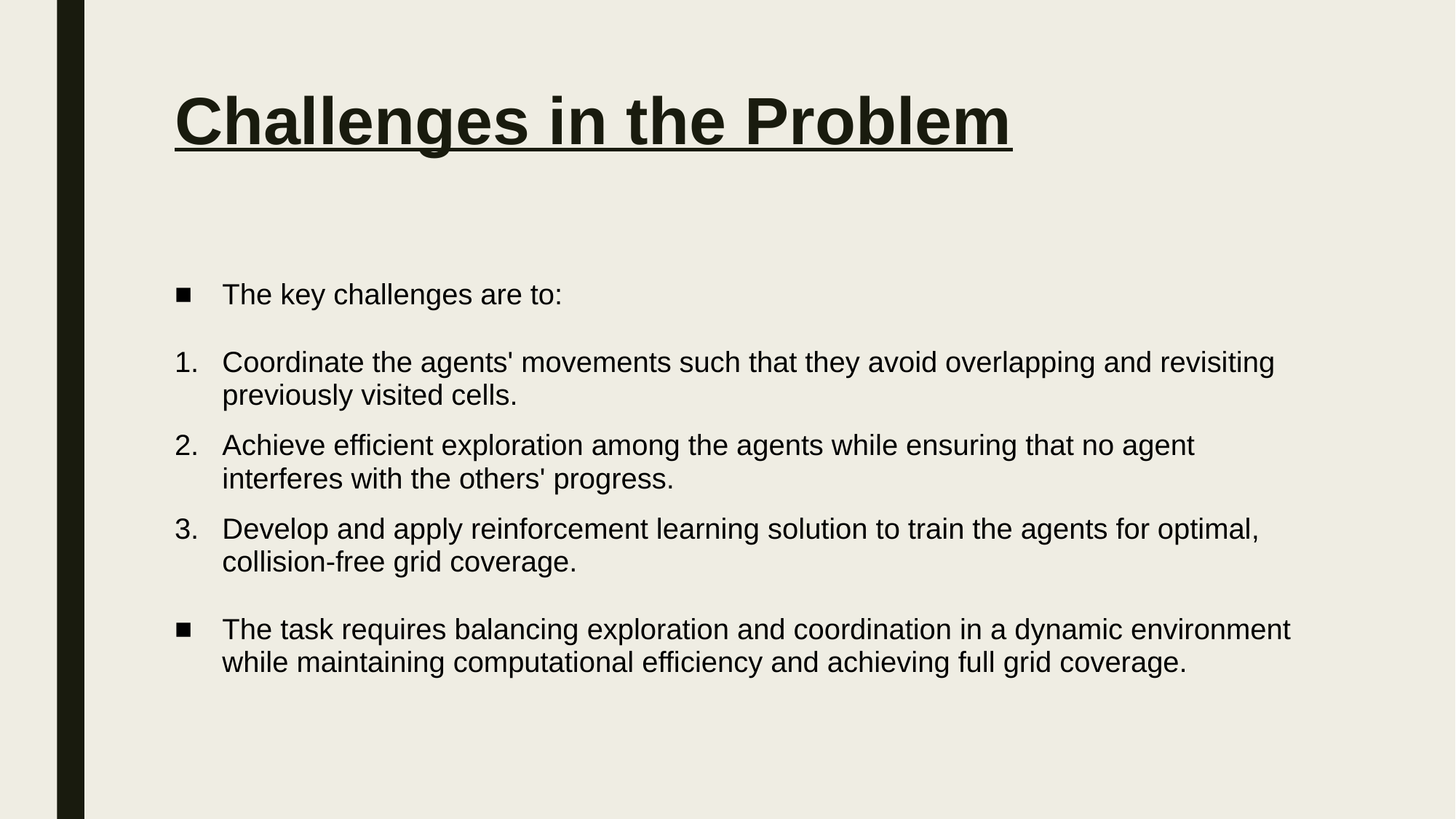

# Challenges in the Problem
The key challenges are to:
Coordinate the agents' movements such that they avoid overlapping and revisiting previously visited cells.
Achieve efficient exploration among the agents while ensuring that no agent interferes with the others' progress.
Develop and apply reinforcement learning solution to train the agents for optimal, collision-free grid coverage.
The task requires balancing exploration and coordination in a dynamic environment while maintaining computational efficiency and achieving full grid coverage.